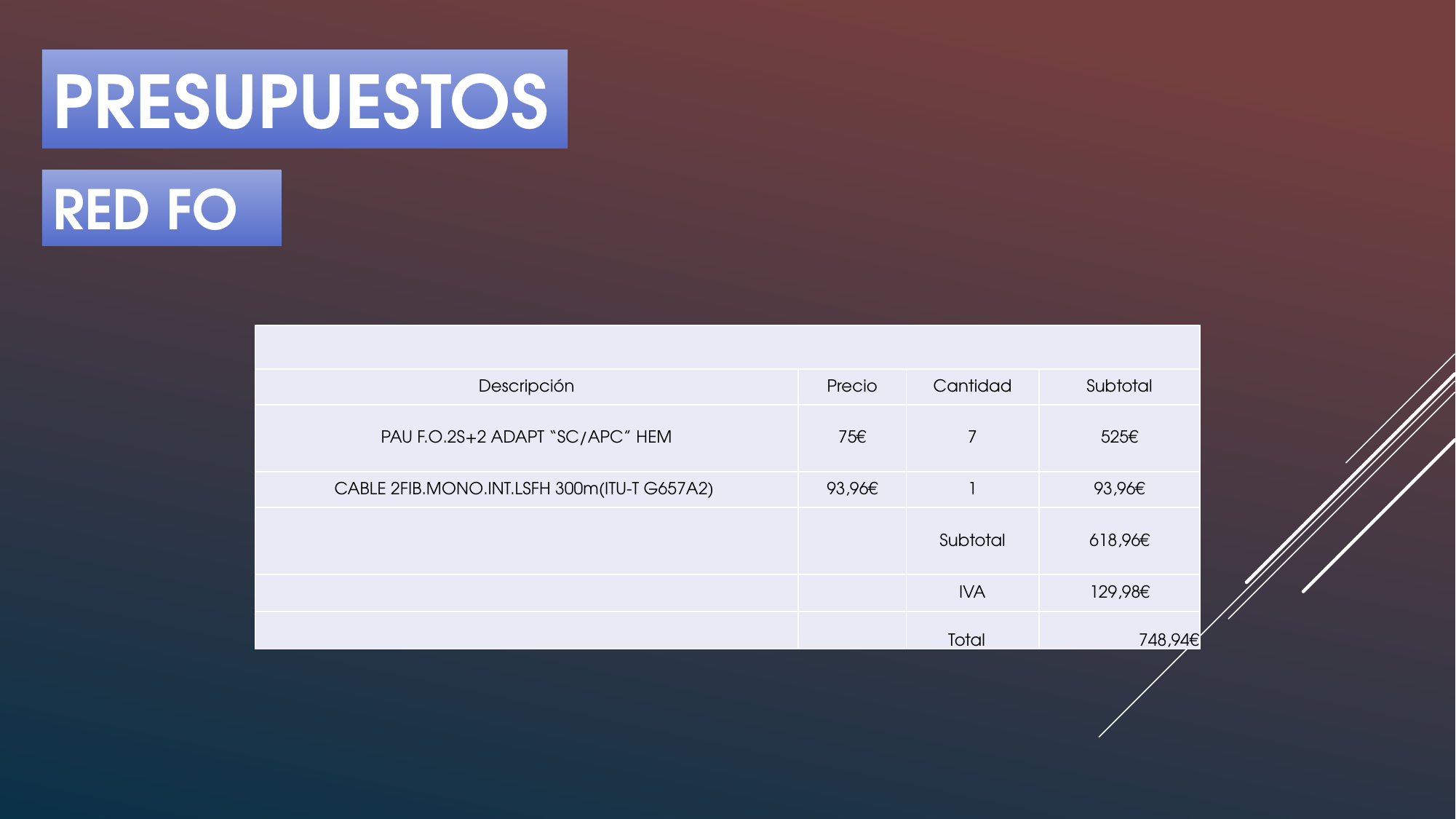

PRESUPUESTOS
RED FO
|  |  |  |  |
| --- | --- | --- | --- |
| Descripción | Precio | Cantidad | Subtotal |
| PAU F.O.2S+2 ADAPT “SC/APC” HEM | 75€ | 7 | 525€ |
| CABLE 2FIB.MONO.INT.LSFH 300m(ITU-T G657A2) | 93,96€ | 1 | 93,96€ |
|  |  | Subtotal | 618,96€ |
|  |  | IVA | 129,98€ |
|  |  | Total | 748,94€ |